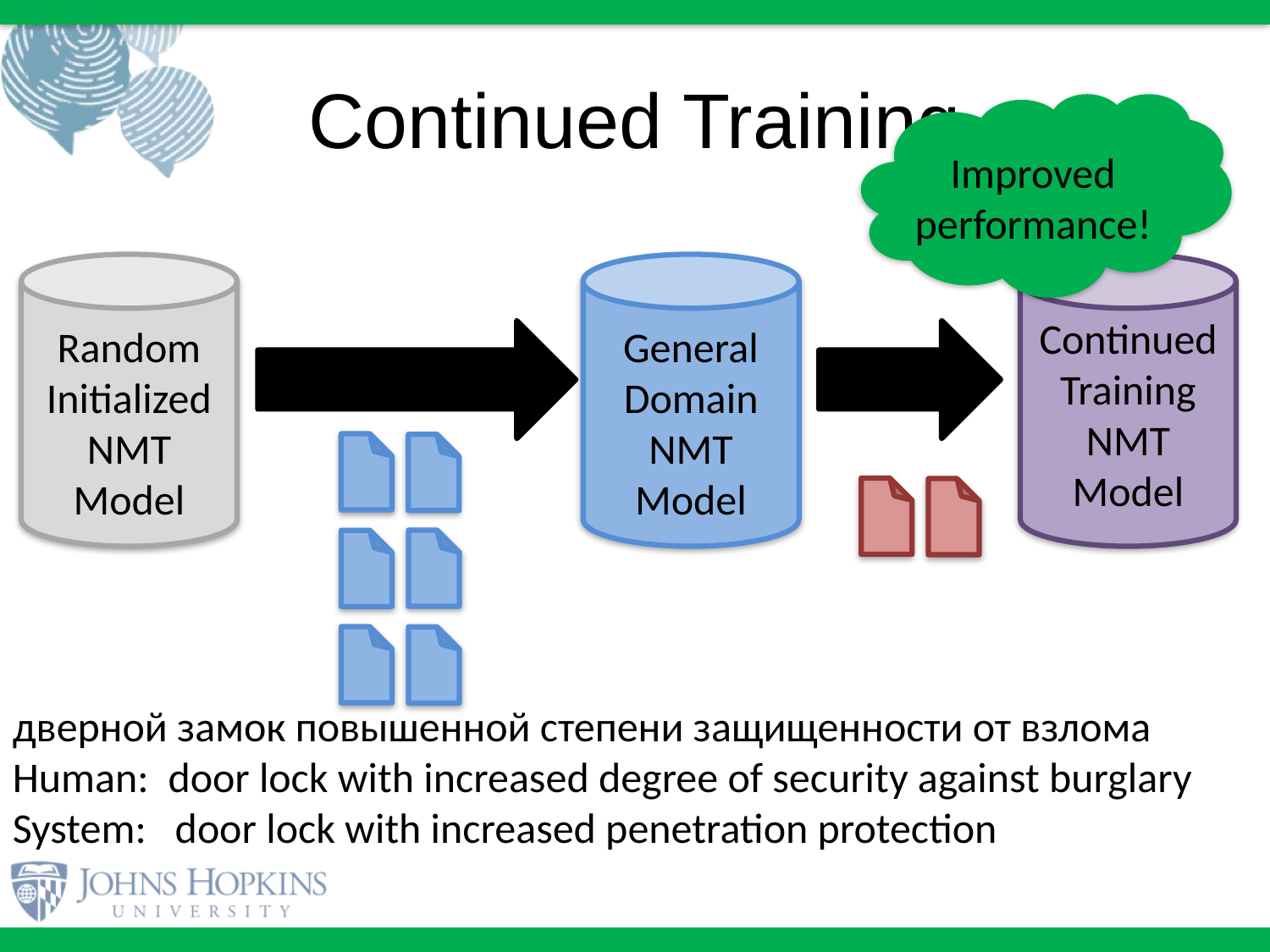

# Continued Training

Improved
performance!

General Domain
NMT
Model
Continued Training
NMT
Model

Random Initialized NMT Model

дверной замок повышенной степени защищенности от взлома
Human:  door lock with increased degree of security against burglary
System:   door lock with increased penetration protection